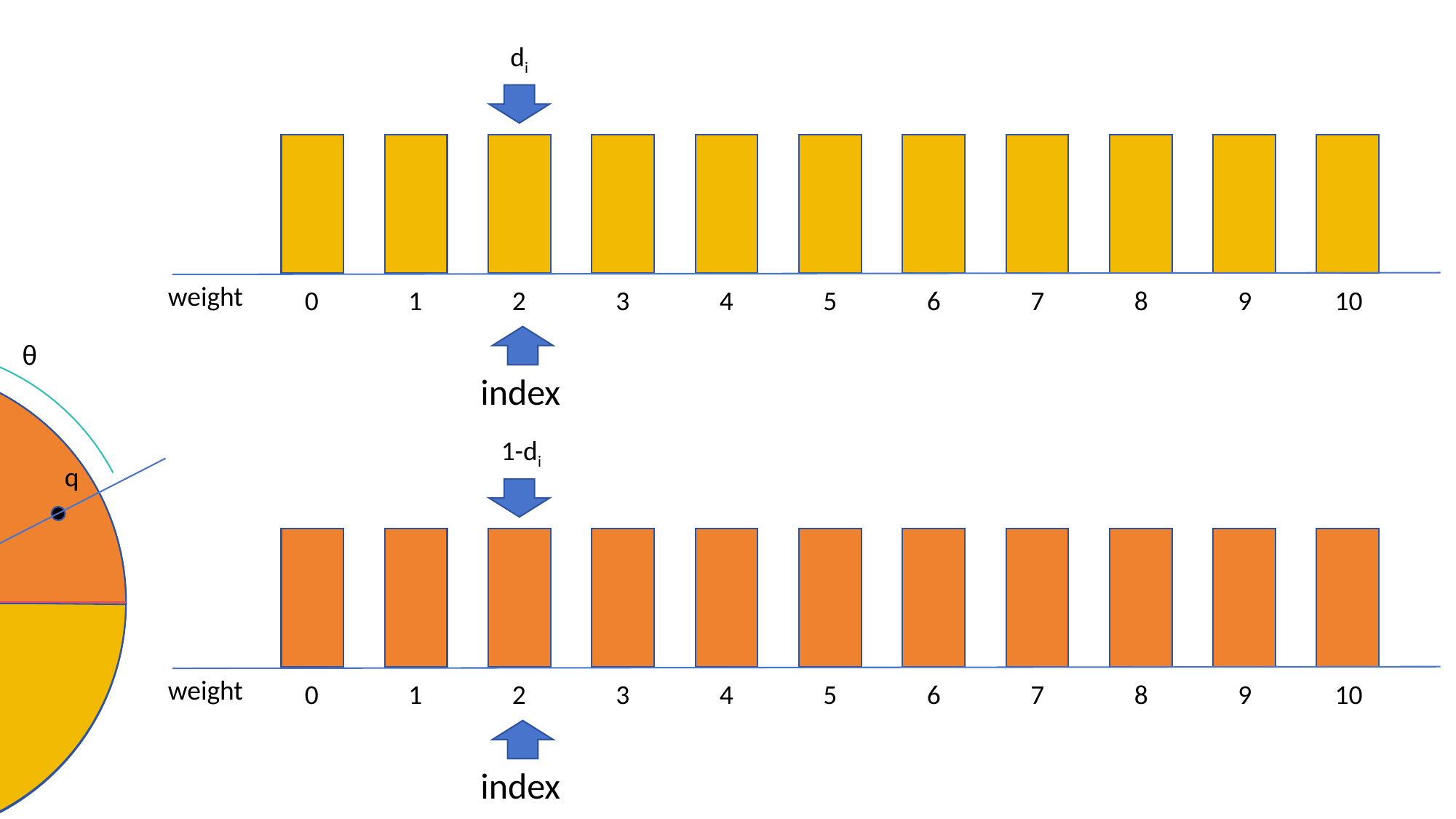

di

hi = nqz * 10
index = floor(hi)
di=θ/π

weight
0
1
2
3
4
5
6
7
8
9
10
Z

θ

index

1
1-di
q

weight
0
1
2
3
4
5
6
7
8
9
10
0

index